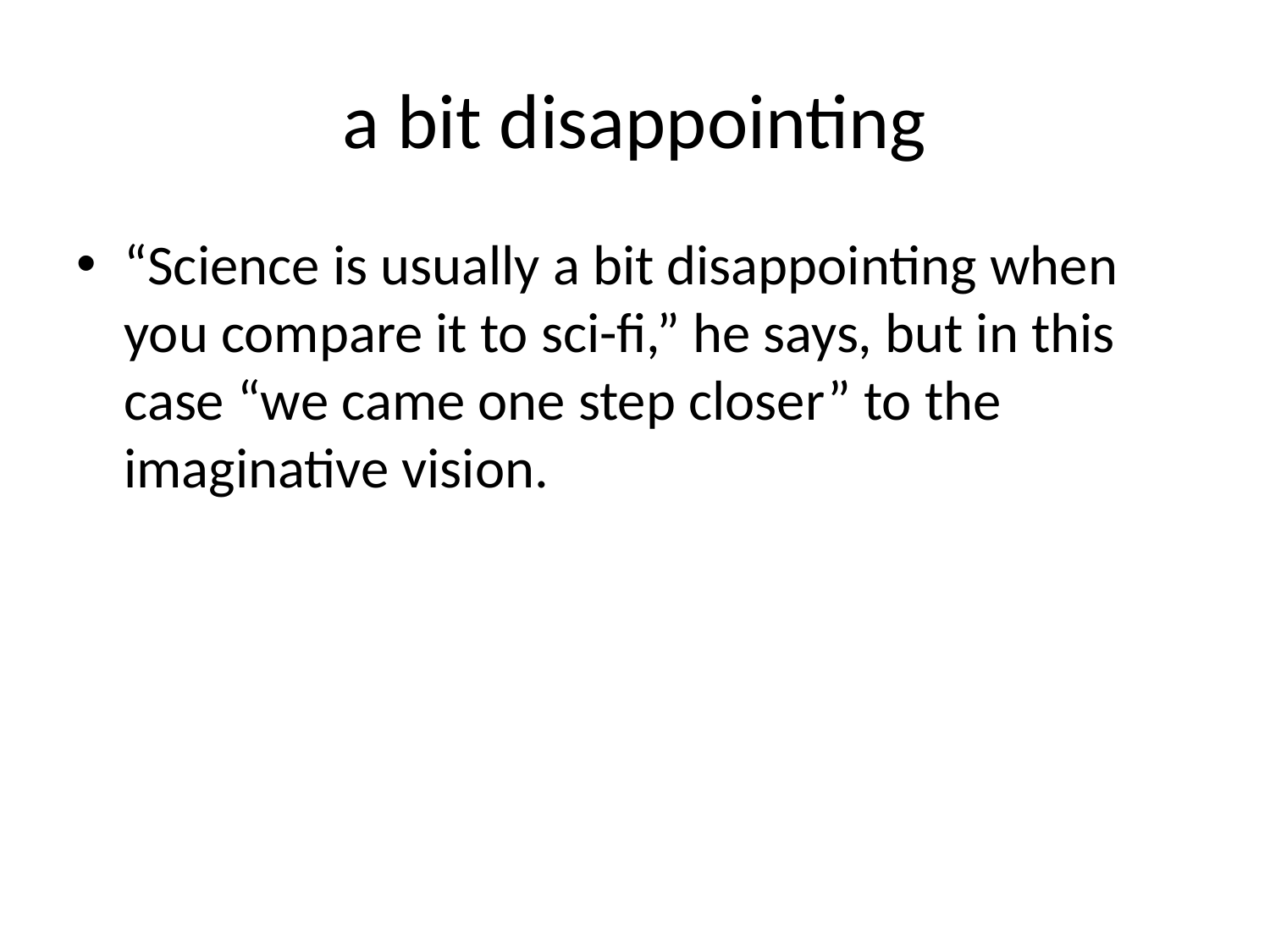

# a bit disappointing
“Science is usually a bit disappointing when you compare it to sci-fi,” he says, but in this case “we came one step closer” to the imaginative vision.